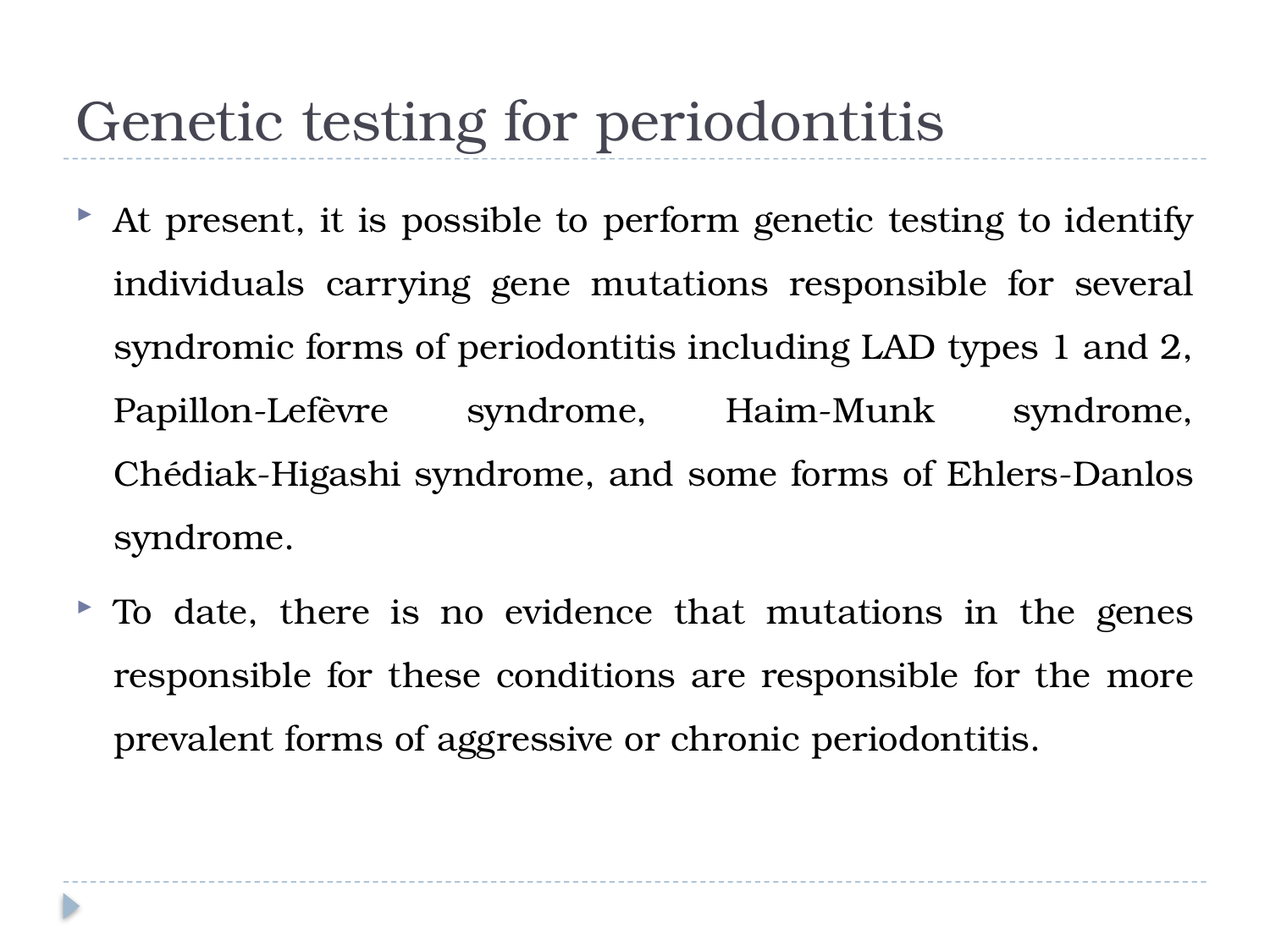

# Genetic testing for periodontitis
At present, it is possible to perform genetic testing to identify individuals carrying gene mutations responsible for several syndromic forms of periodontitis including LAD types 1 and 2, Papillon‑Lefèvre syndrome, Haim‑Munk syndrome, Chédiak‑Higashi syndrome, and some forms of Ehlers‑Danlos syndrome.
To date, there is no evidence that mutations in the genes responsible for these conditions are responsible for the more prevalent forms of aggressive or chronic periodontitis.